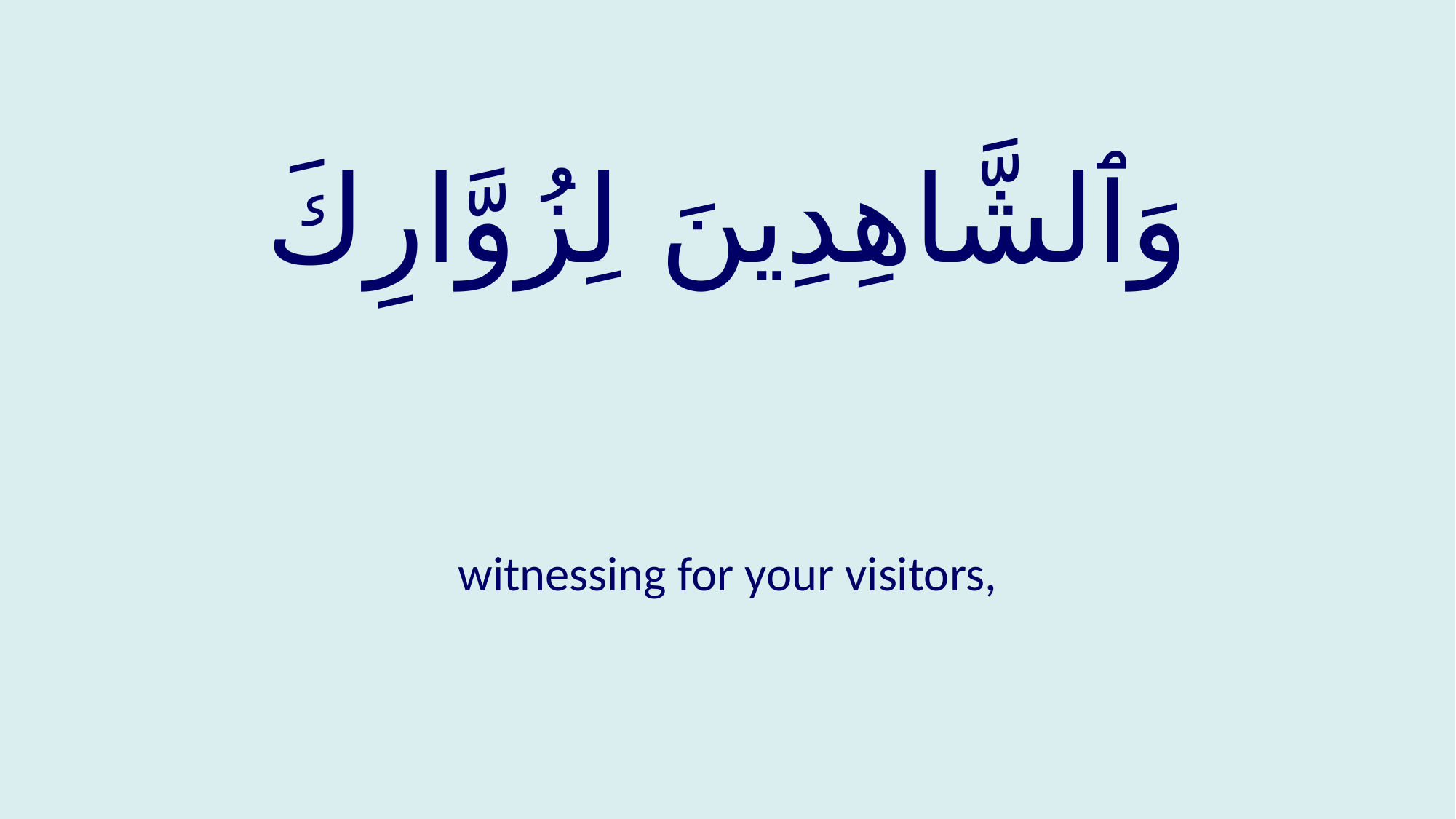

# وَٱلشَّاهِدِينَ لِزُوَّارِكَ
witnessing for your visitors,